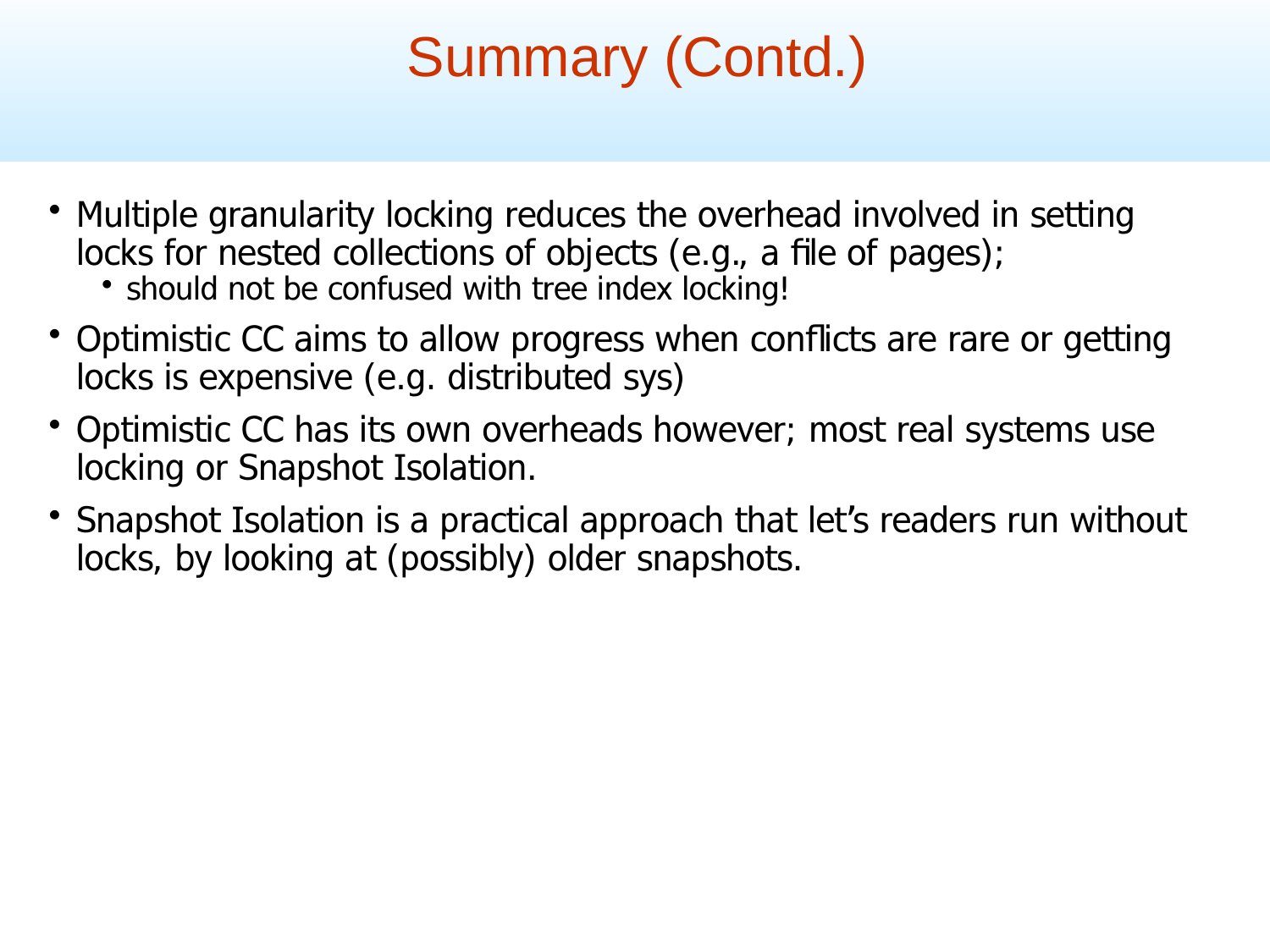

Summary (Contd.)
Multiple granularity locking reduces the overhead involved in setting locks for nested collections of objects (e.g., a file of pages);
should not be confused with tree index locking!
Optimistic CC aims to allow progress when conflicts are rare or getting locks is expensive (e.g. distributed sys)
Optimistic CC has its own overheads however; most real systems use locking or Snapshot Isolation.
Snapshot Isolation is a practical approach that let’s readers run without locks, by looking at (possibly) older snapshots.
62